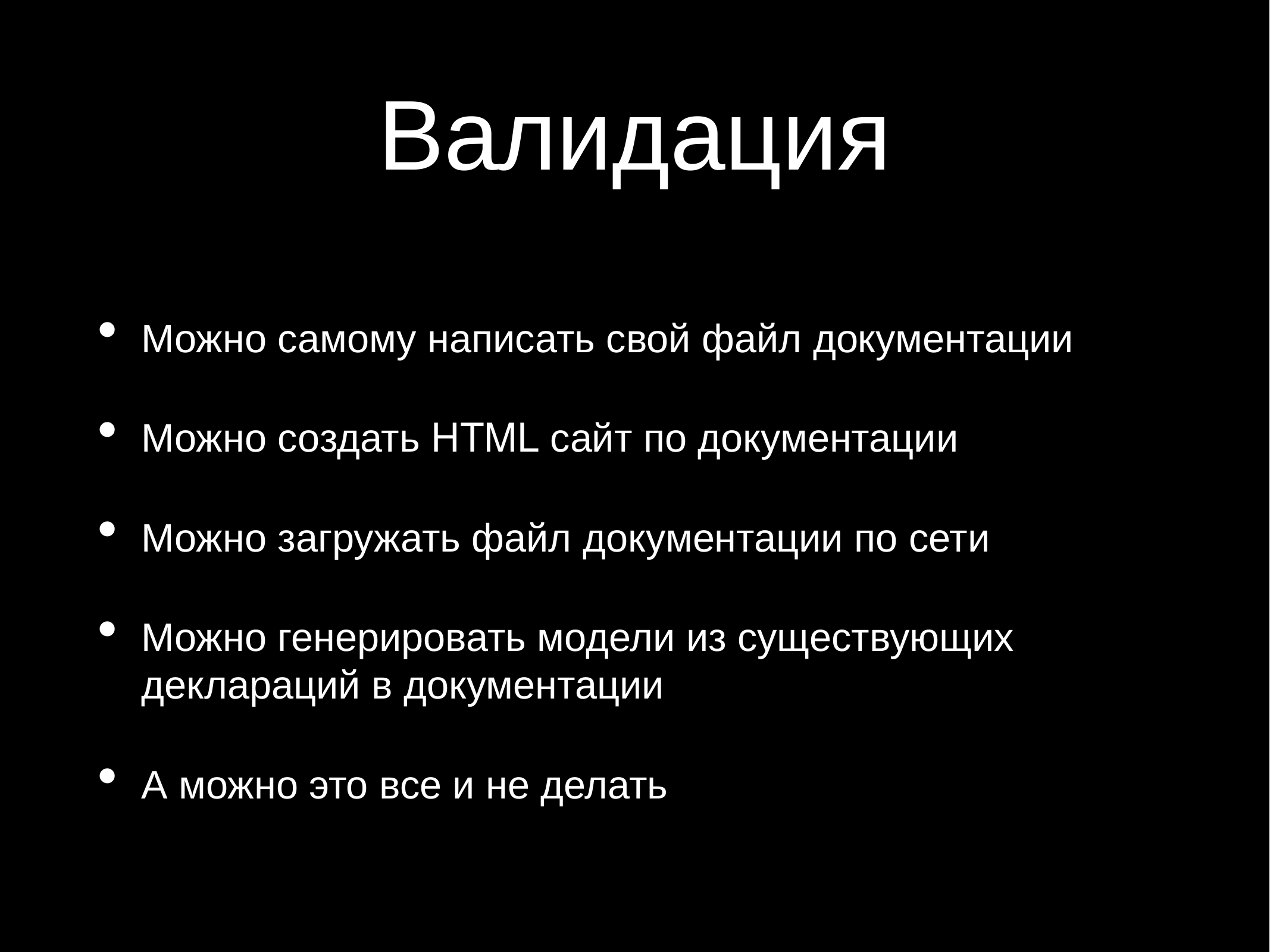

# Валидация
Можно самому написать свой файл документации
Можно создать HTML сайт по документации
Можно загружать файл документации по сети
Можно генерировать модели из существующих деклараций в документации
А можно это все и не делать